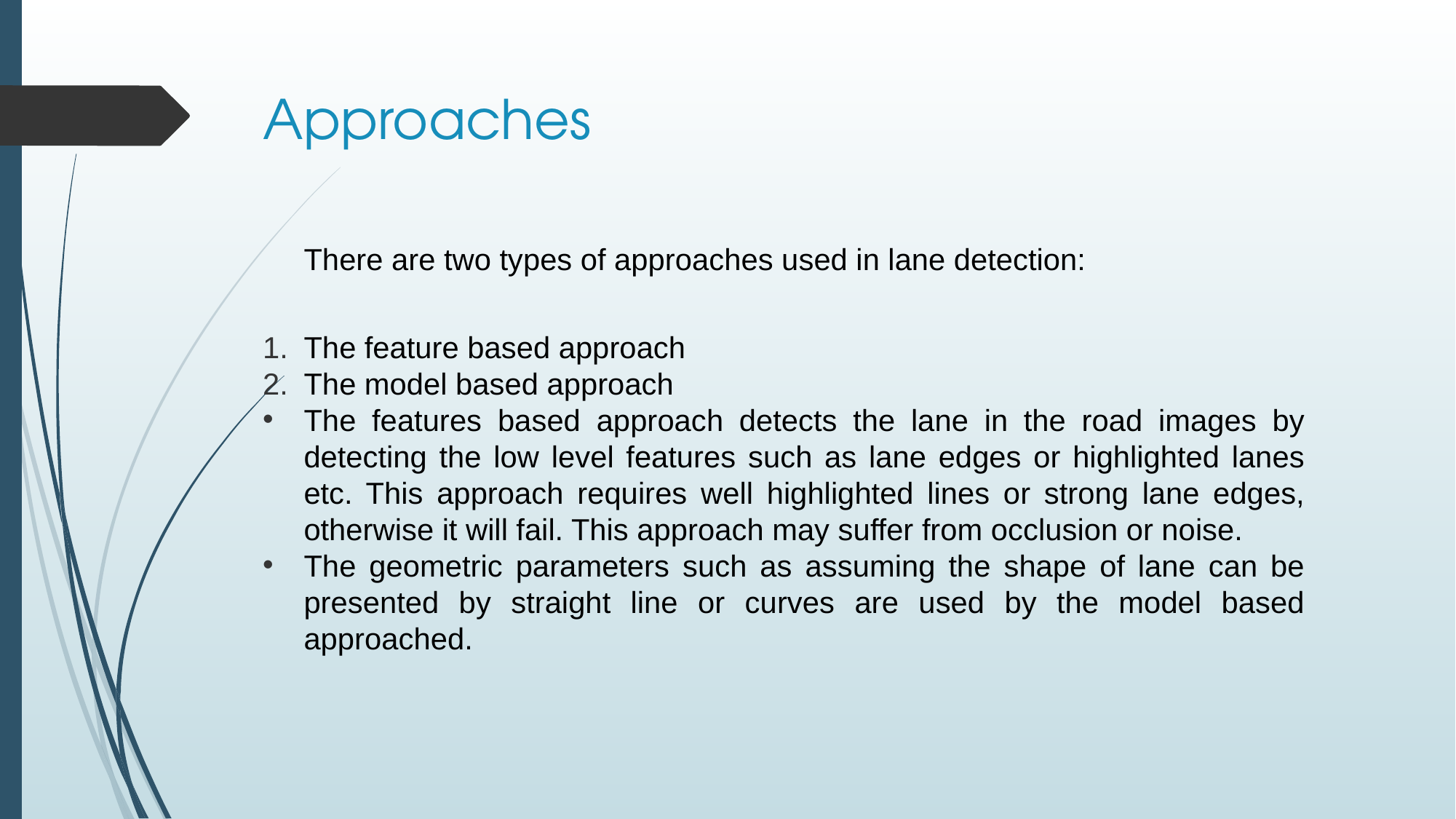

# Approaches
There are two types of approaches used in lane detection:

The feature based approach
The model based approach
The features based approach detects the lane in the road images by detecting the low level features such as lane edges or highlighted lanes etc. This approach requires well highlighted lines or strong lane edges, otherwise it will fail. This approach may suffer from occlusion or noise.
The geometric parameters such as assuming the shape of lane can be presented by straight line or curves are used by the model based approached.